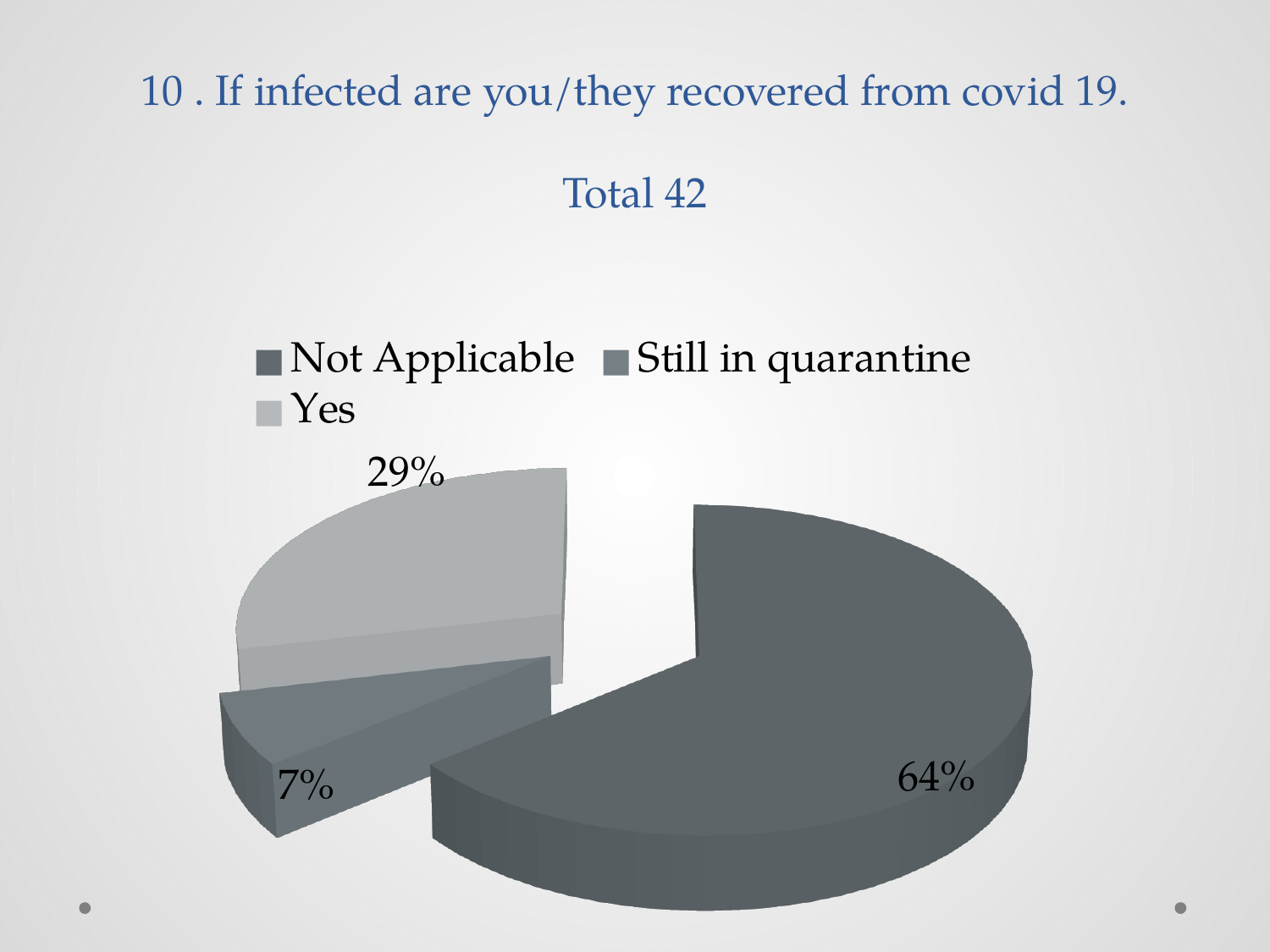

# 10 . If infected are you/they recovered from covid 19. Total 42

[unsupported chart]